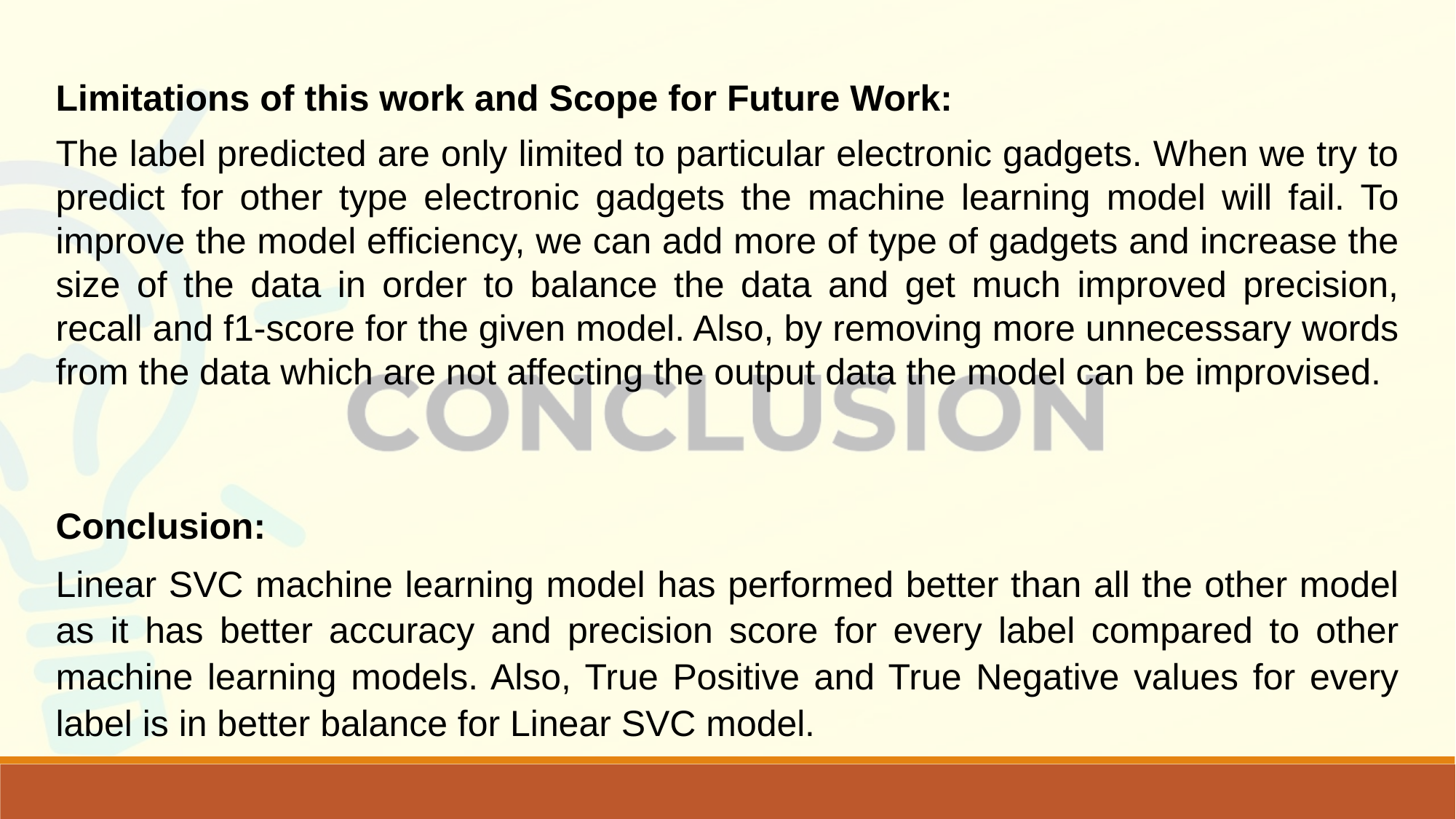

Limitations of this work and Scope for Future Work:
The label predicted are only limited to particular electronic gadgets. When we try to predict for other type electronic gadgets the machine learning model will fail. To improve the model efficiency, we can add more of type of gadgets and increase the size of the data in order to balance the data and get much improved precision, recall and f1-score for the given model. Also, by removing more unnecessary words from the data which are not affecting the output data the model can be improvised.

Conclusion:
Linear SVC machine learning model has performed better than all the other model as it has better accuracy and precision score for every label compared to other machine learning models. Also, True Positive and True Negative values for every label is in better balance for Linear SVC model.